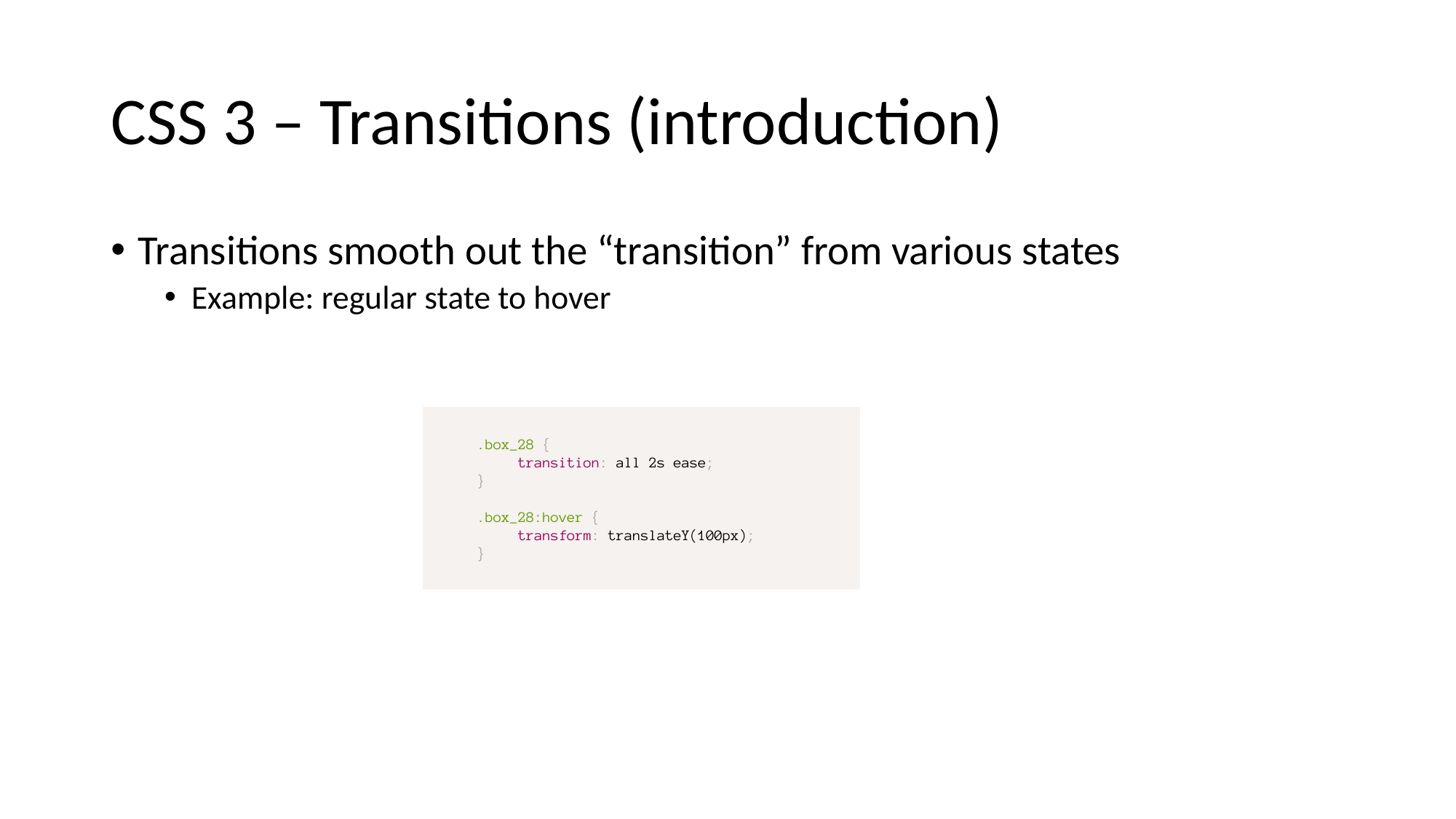

# CSS 3 – Transitions (introduction)
Transitions smooth out the “transition” from various states
Example: regular state to hover

.box_28 {
     transition: all 2s ease;
}

.box_28:hover {
     transform: translateY(100px);
}